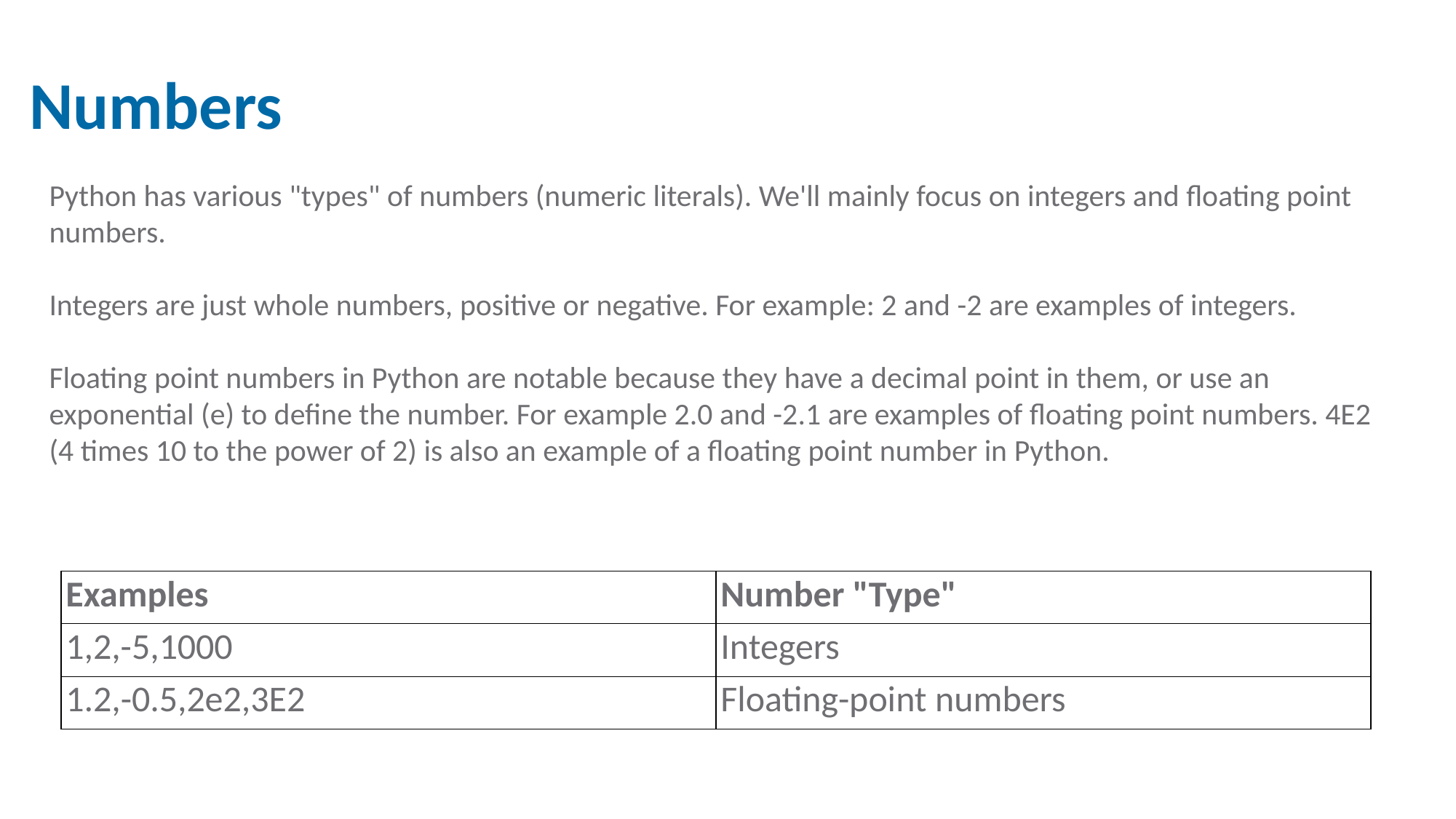

Numbers
Python has various "types" of numbers (numeric literals). We'll mainly focus on integers and floating point numbers.

Integers are just whole numbers, positive or negative. For example: 2 and -2 are examples of integers.

Floating point numbers in Python are notable because they have a decimal point in them, or use an exponential (e) to define the number. For example 2.0 and -2.1 are examples of floating point numbers. 4E2 (4 times 10 to the power of 2) is also an example of a floating point number in Python.

| Examples | Number "Type" |
| --- | --- |
| 1,2,-5,1000 | Integers |
| 1.2,-0.5,2e2,3E2 | Floating-point numbers |